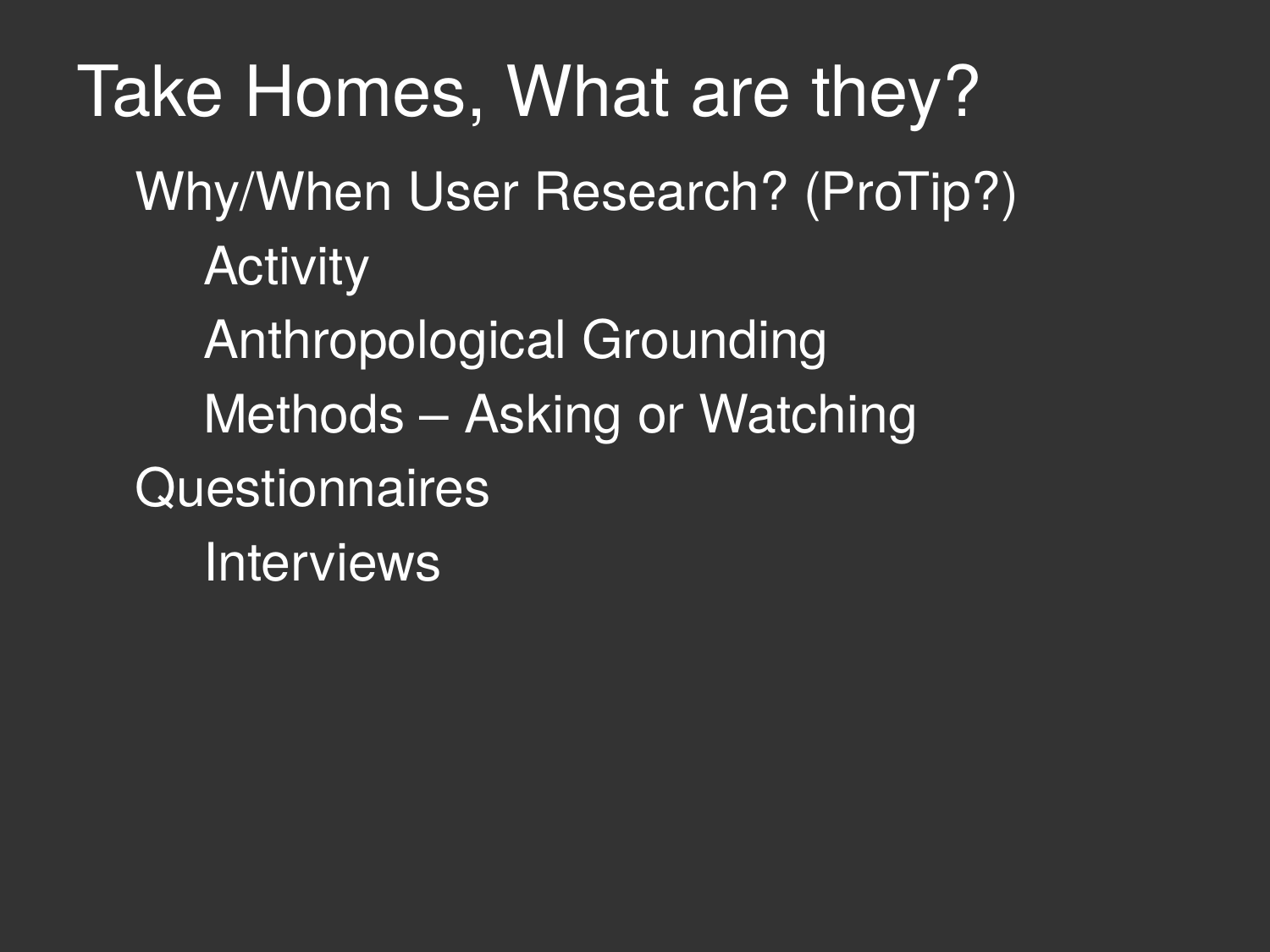

# Take Homes, What are they?
    Why/When User Research? (ProTip?)
	Activity
	Anthropological Grounding
	Methods – Asking or Watching
    Questionnaires
	Interviews